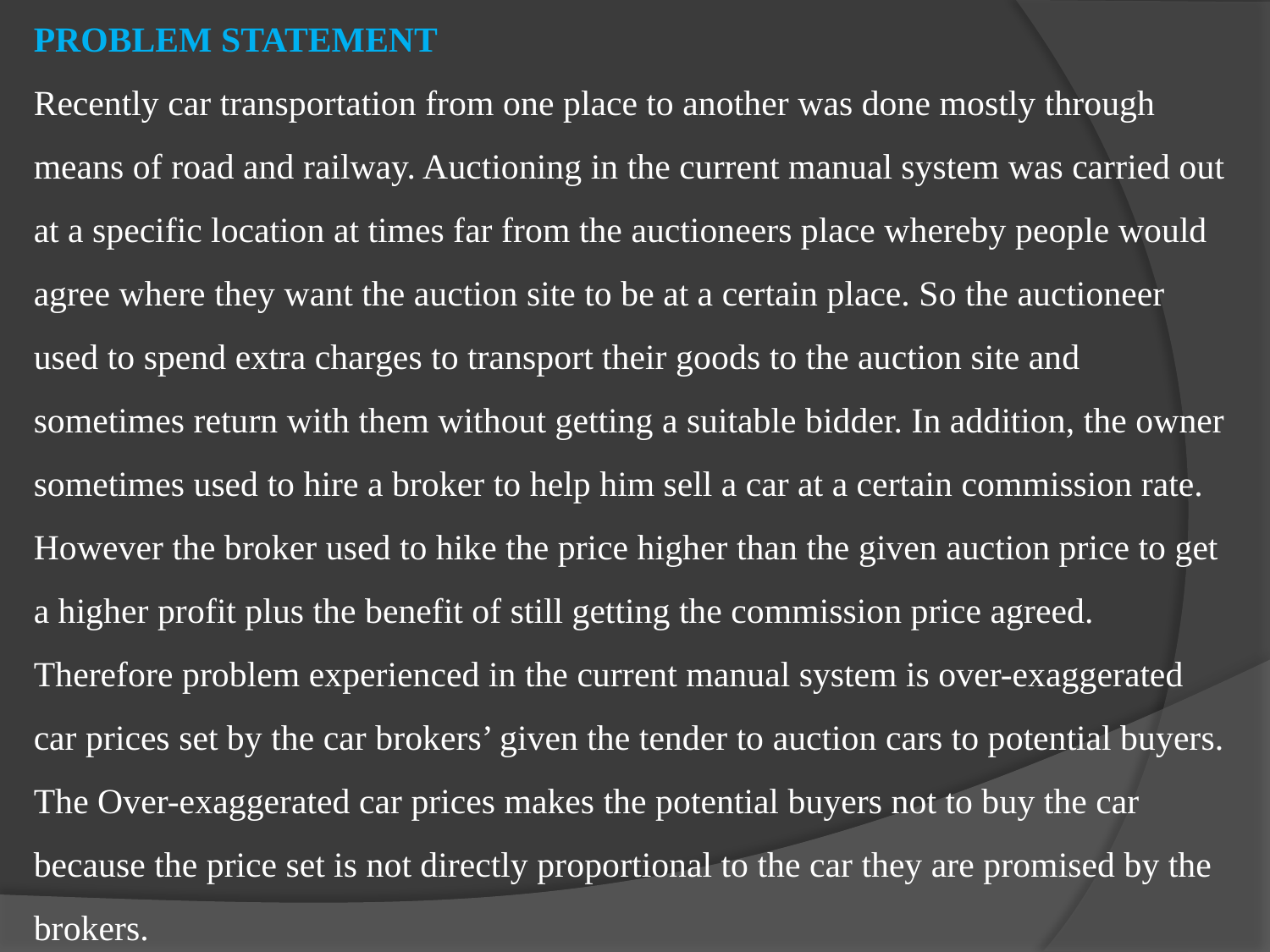

PROBLEM STATEMENT
Recently car transportation from one place to another was done mostly through means of road and railway. Auctioning in the current manual system was carried out at a specific location at times far from the auctioneers place whereby people would agree where they want the auction site to be at a certain place. So the auctioneer used to spend extra charges to transport their goods to the auction site and sometimes return with them without getting a suitable bidder. In addition, the owner sometimes used to hire a broker to help him sell a car at a certain commission rate.
However the broker used to hike the price higher than the given auction price to get a higher profit plus the benefit of still getting the commission price agreed.
Therefore problem experienced in the current manual system is over-exaggerated car prices set by the car brokers’ given the tender to auction cars to potential buyers.
The Over-exaggerated car prices makes the potential buyers not to buy the car because the price set is not directly proportional to the car they are promised by the brokers.